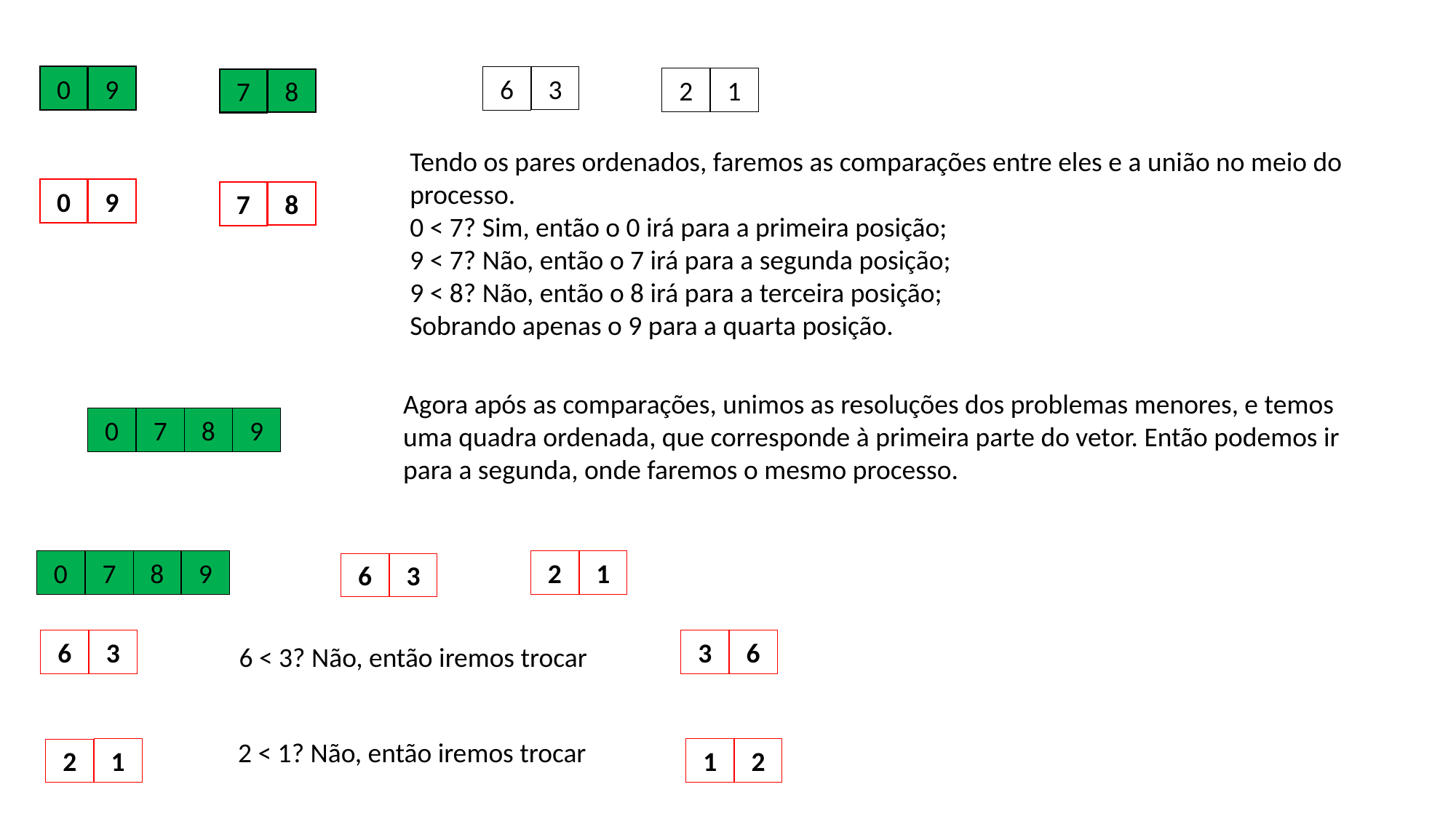

9
0
3
6
1
2
8
7
Tendo os pares ordenados, faremos as comparações entre eles e a união no meio do processo.
0 < 7? Sim, então o 0 irá para a primeira posição;
9 < 7? Não, então o 7 irá para a segunda posição;
9 < 8? Não, então o 8 irá para a terceira posição;
Sobrando apenas o 9 para a quarta posição.
9
0
8
7
Agora após as comparações, unimos as resoluções dos problemas menores, e temos uma quadra ordenada, que corresponde à primeira parte do vetor. Então podemos ir para a segunda, onde faremos o mesmo processo.
9
7
8
0
9
7
8
0
1
2
3
6
6
3
3
6
6 < 3? Não, então iremos trocar
2 < 1? Não, então iremos trocar
2
1
1
2